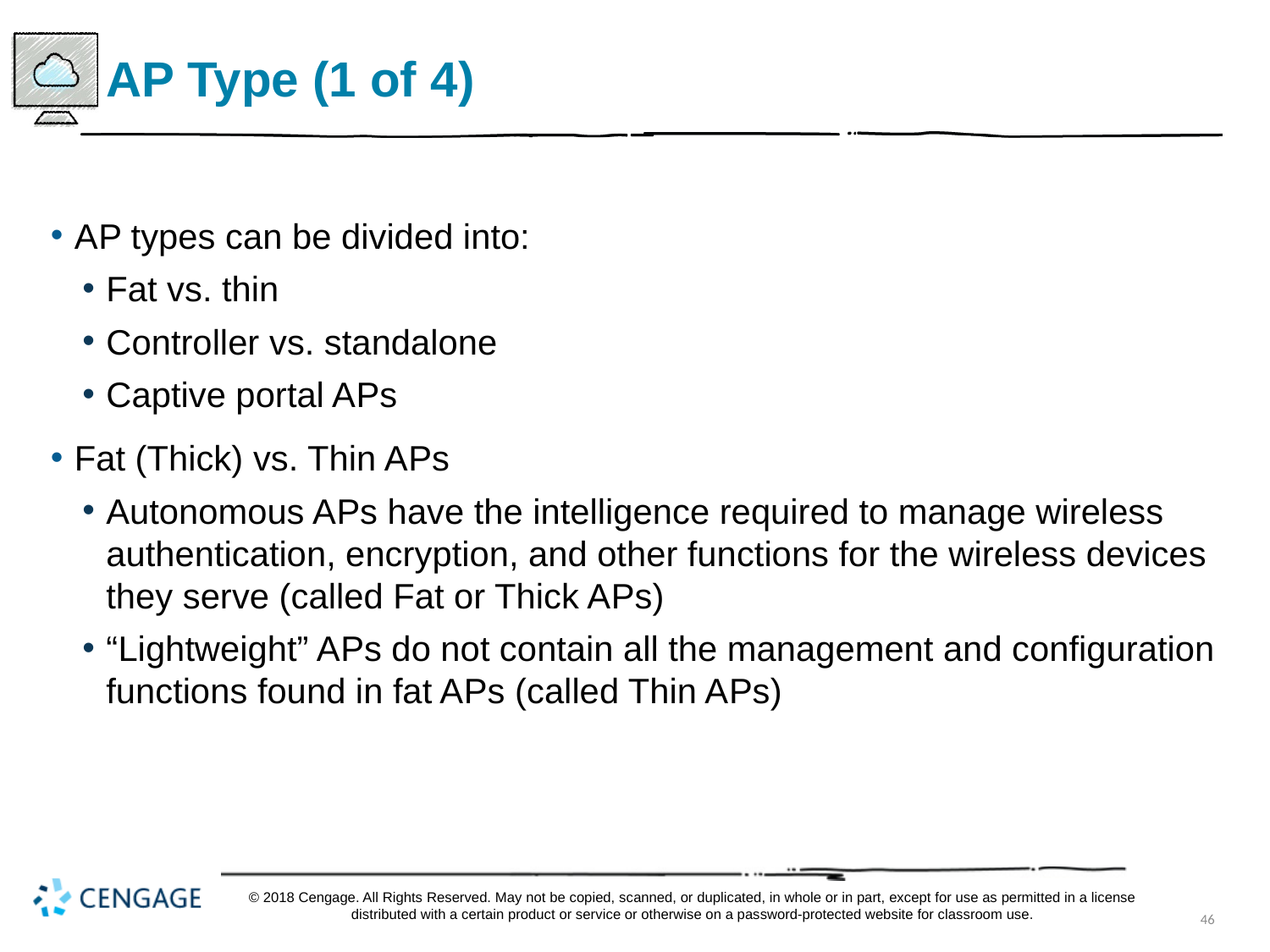

# A P Type (1 of 4)
A P types can be divided into:
Fat vs. thin
Controller vs. standalone
Captive portal A Ps
Fat (Thick) vs. Thin A Ps
Autonomous A Ps have the intelligence required to manage wireless authentication, encryption, and other functions for the wireless devices they serve (called Fat or Thick A Ps)
“Lightweight” A Ps do not contain all the management and configuration functions found in fat A Ps (called Thin A Ps)
© 2018 Cengage. All Rights Reserved. May not be copied, scanned, or duplicated, in whole or in part, except for use as permitted in a license distributed with a certain product or service or otherwise on a password-protected website for classroom use.